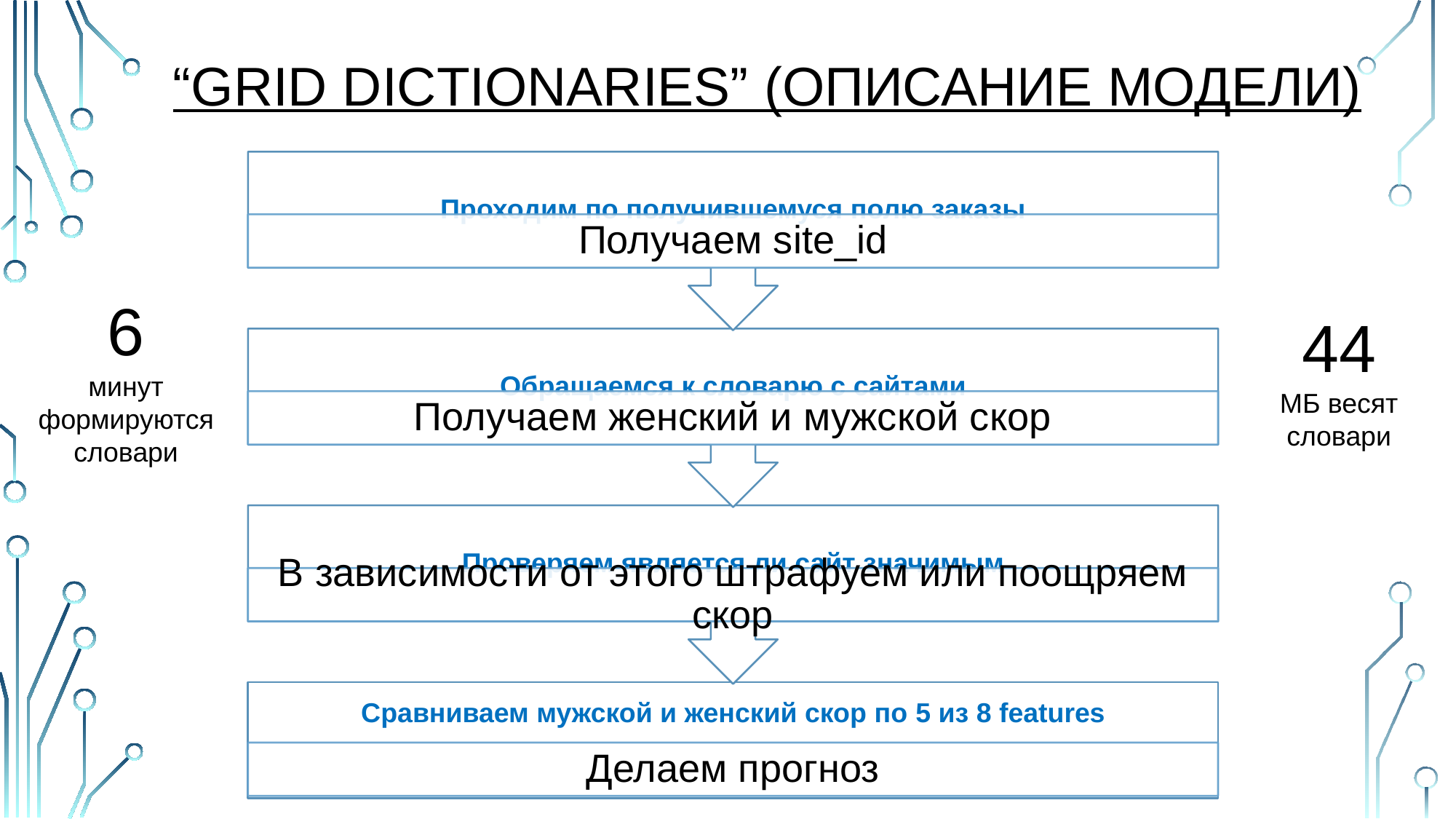

# “Grid dictionaries” (описание модели)
Сравниваем мужской и женский скор по 5 из 8 features
Делаем прогноз
Проверяем является ли сайт значимым
В зависимости от этого штрафуем или поощряем скор
Обращаемся к словарю с сайтами
Получаем женский и мужской скор
Проходим по получившемуся полю заказы
Получаем site_id
6
минут формируются словари
44
МБ весят словари